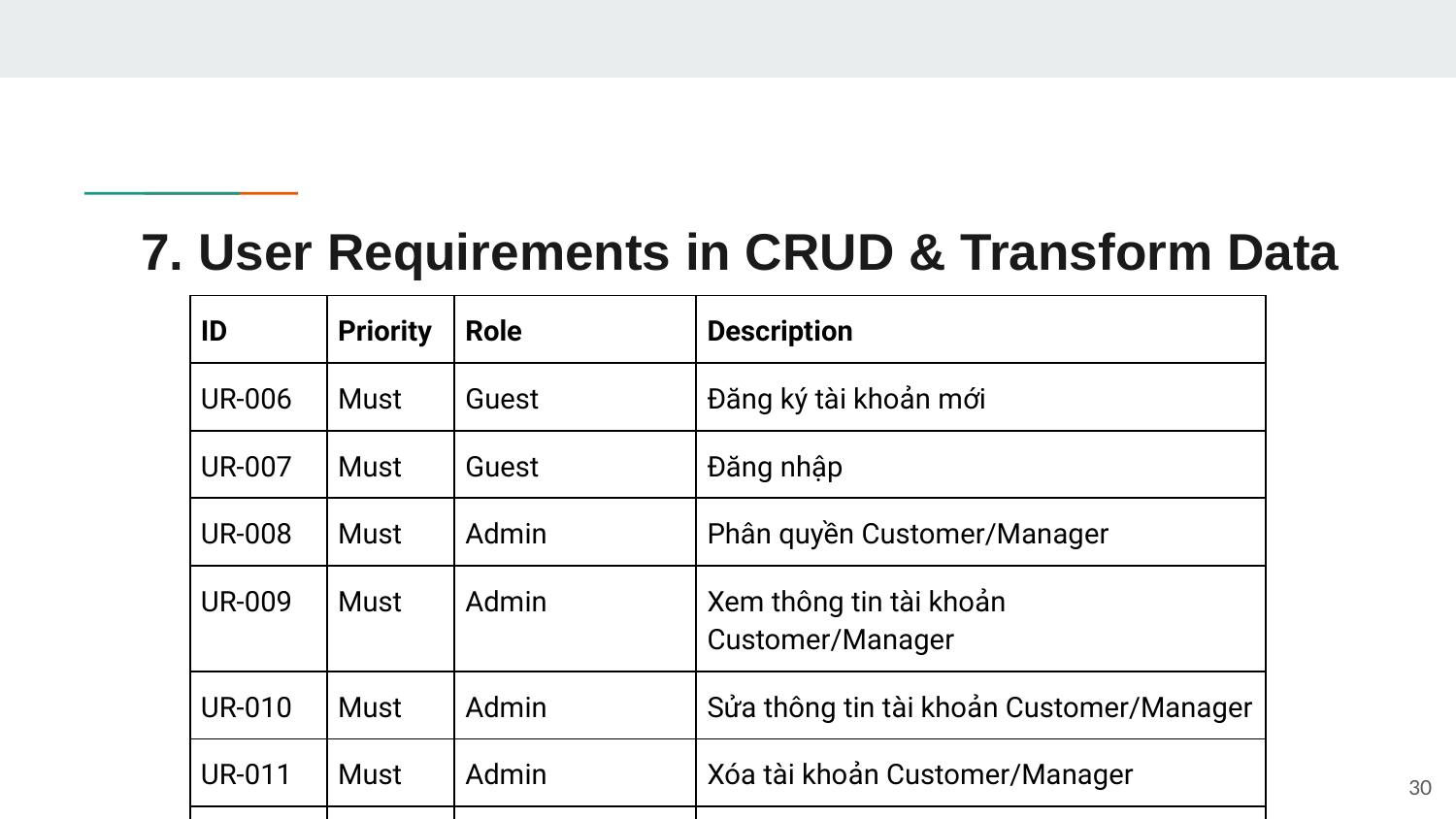

# 7. User Requirements in CRUD & Transform Data
| ID | Priority | Role | Description |
| --- | --- | --- | --- |
| UR-006 | Must | Guest | Đăng ký tài khoản mới |
| UR-007 | Must | Guest | Đăng nhập |
| UR-008 | Must | Admin | Phân quyền Customer/Manager |
| UR-009 | Must | Admin | Xem thông tin tài khoản Customer/Manager |
| UR-010 | Must | Admin | Sửa thông tin tài khoản Customer/Manager |
| UR-011 | Must | Admin | Xóa tài khoản Customer/Manager |
| UR-012 | Must | Manager, Admin | Tạo báo cáo |
30